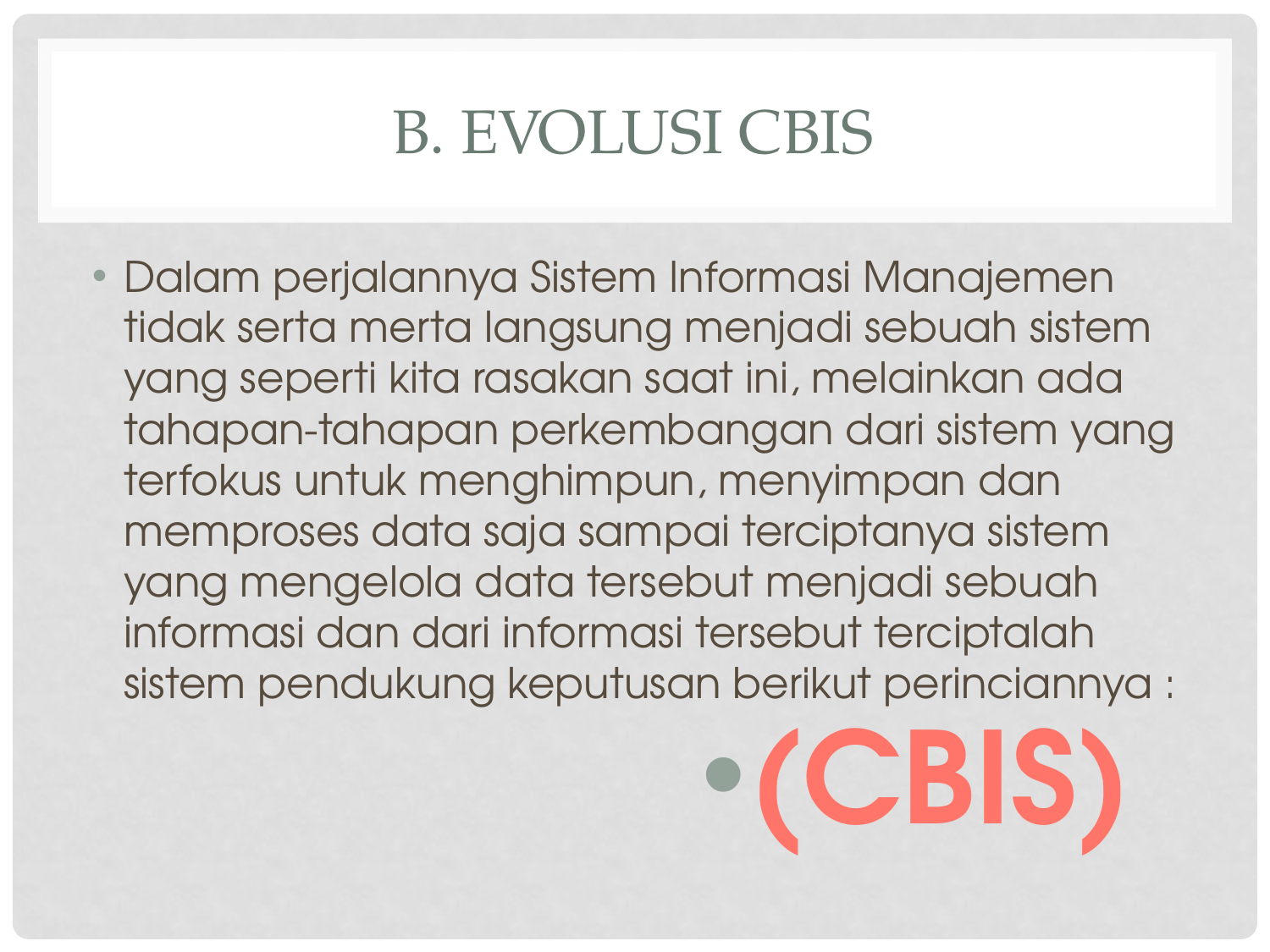

# B. EVOLUSI CBIS
Dalam perjalannya Sistem Informasi Manajemen tidak serta merta langsung menjadi sebuah sistem yang seperti kita rasakan saat ini, melainkan ada tahapan-tahapan perkembangan dari sistem yang terfokus untuk menghimpun, menyimpan dan memproses data saja sampai terciptanya sistem yang mengelola data tersebut menjadi sebuah informasi dan dari informasi tersebut terciptalah sistem pendukung keputusan berikut perinciannya :
(CBIS)